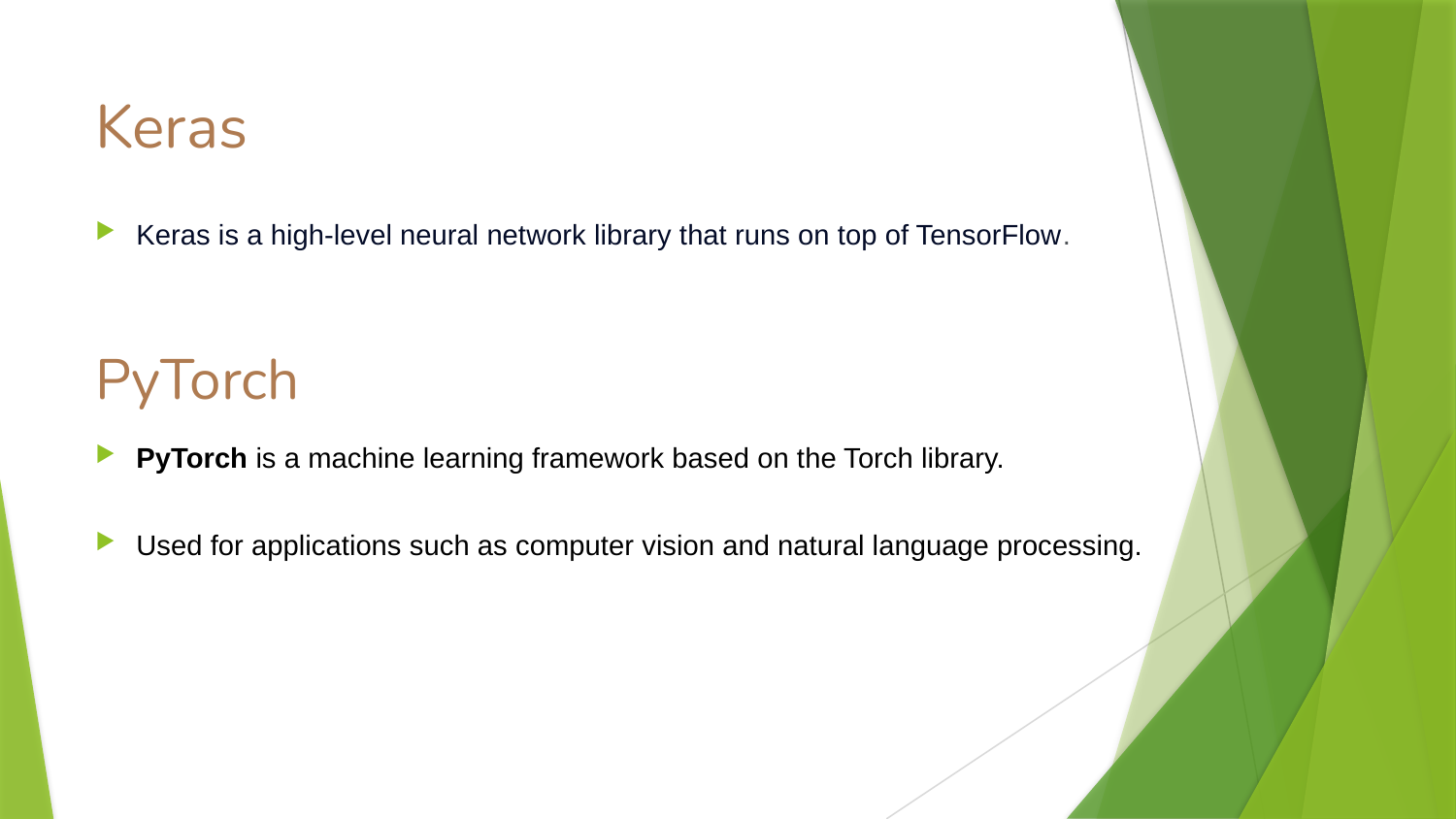

# Keras
Keras is a high-level neural network library that runs on top of TensorFlow.

PyTorch
PyTorch is a machine learning framework based on the Torch library.
Used for applications such as computer vision and natural language processing.